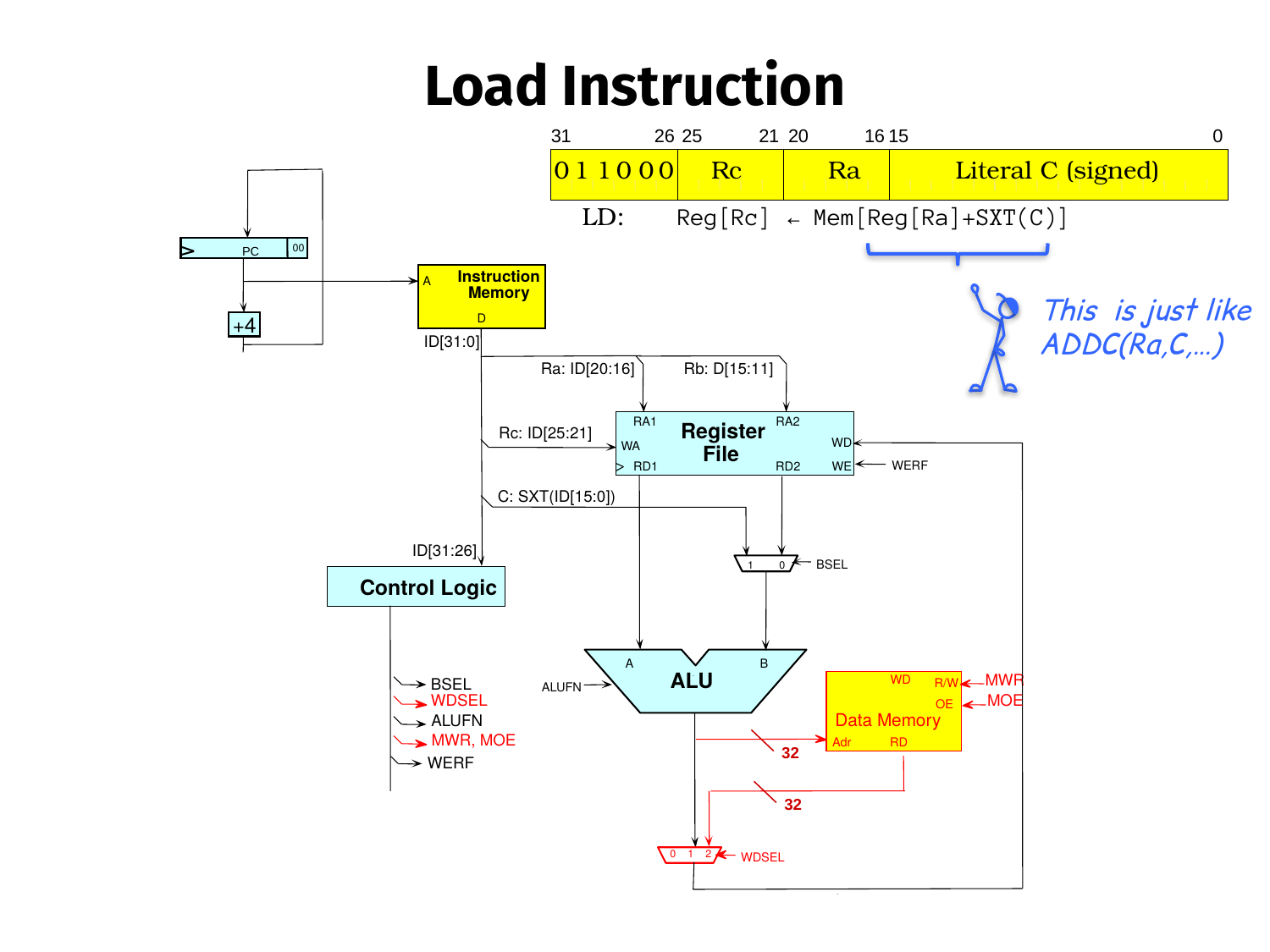

# Load Instruction
31
26
25
21
20
16
15
0
0
1
1
0
0
0
Rc
Ra
Literal C (signed)

LD:
Reg[Rc] ← Mem[Reg[Ra]+SXT(C)]

00

PC

This  is just like ADDC(Ra,C,…)

Instruction
A
Memory
D

+4

ID[31:0]

Ra: ID[20:16]
Rb: D[15:11]

RA1
RA2
Register
Rc: ID[25:21]
WD
WA
WA

File

WERF

RD1
RD2
WE

C: SXT(ID[15:0])

ID[31:26]

BSEL

1
0

Control Logic

A
B
ALU
MWR

WD
BSEL

R/W

ALUFN

WDSEL
MOE
OE

Data Memory
ALUFN

MWR, MOE

Adr
RD

32

WERF

32

0    1    2

WDSEL